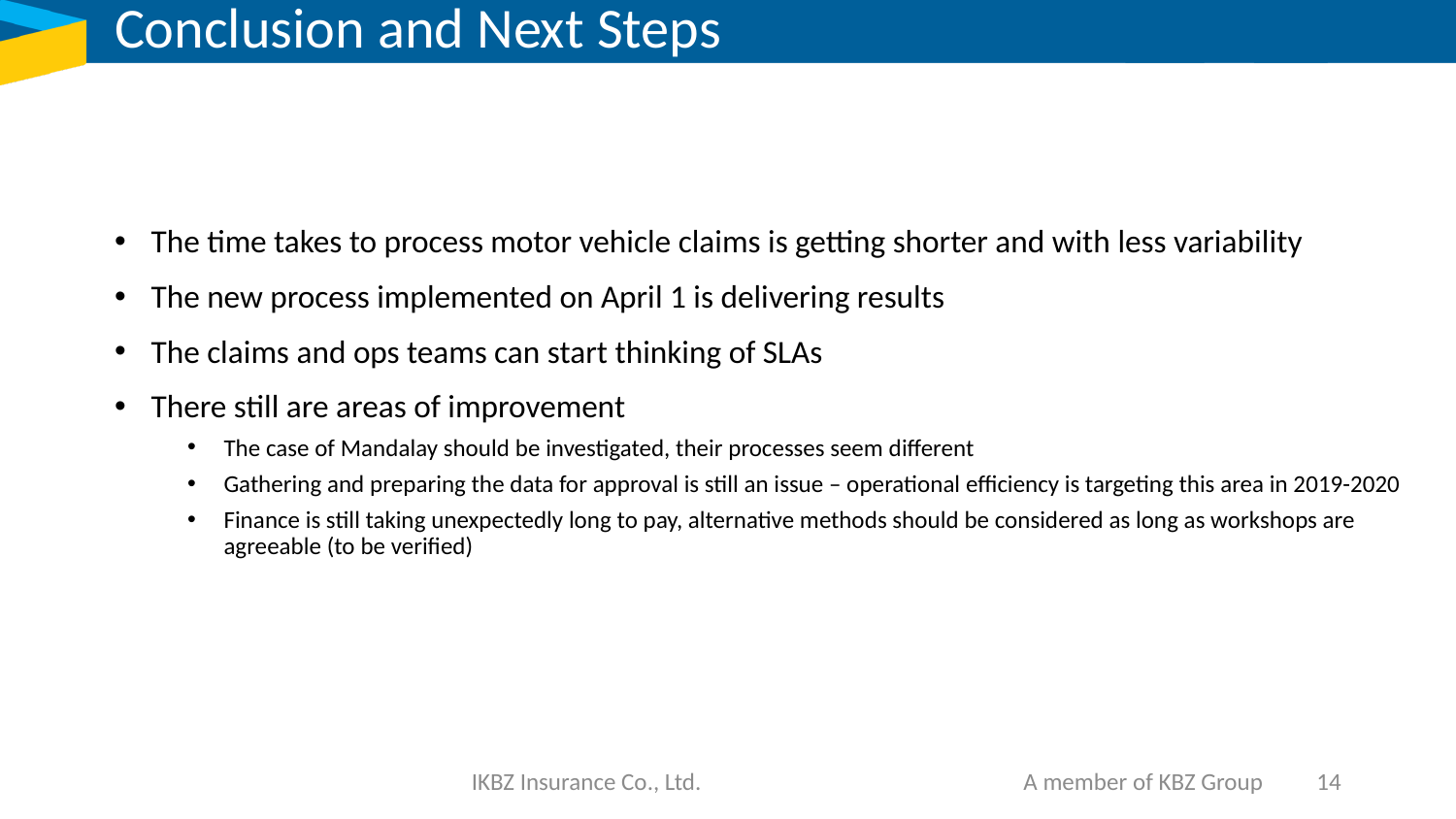

# Conclusion and Next Steps
The time takes to process motor vehicle claims is getting shorter and with less variability
The new process implemented on April 1 is delivering results
The claims and ops teams can start thinking of SLAs
There still are areas of improvement
The case of Mandalay should be investigated, their processes seem different
Gathering and preparing the data for approval is still an issue – operational efficiency is targeting this area in 2019-2020
Finance is still taking unexpectedly long to pay, alternative methods should be considered as long as workshops are agreeable (to be verified)

IKBZ Insurance Co., Ltd.
14